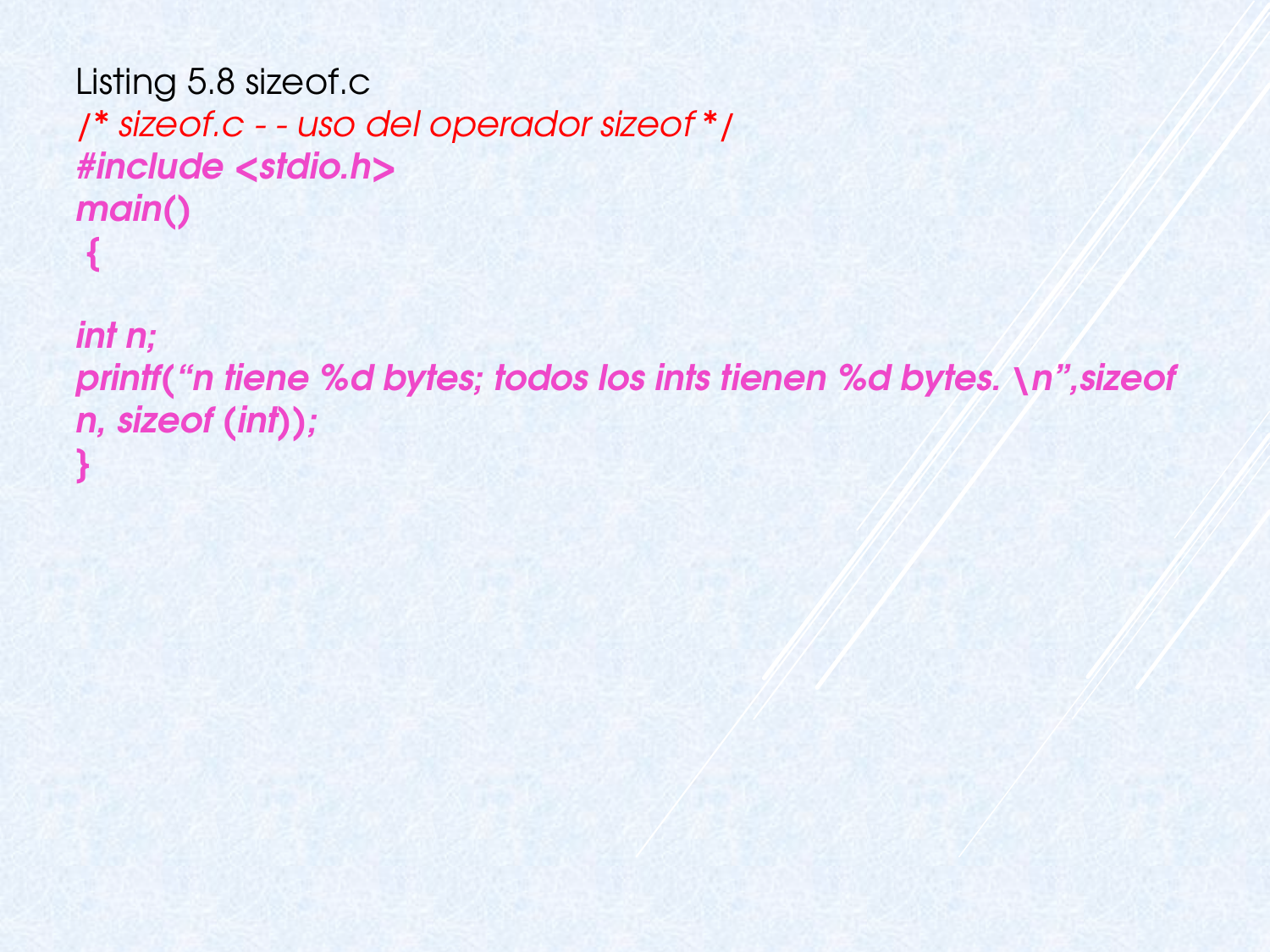

Listing 5.8 sizeof.c
/* sizeof.c - - uso del operador sizeof */
#include <stdio.h>
main()
 {

int n;
printf(“n tiene %d bytes; todos los ints tienen %d bytes. \n”,sizeof n, sizeof (int));
}